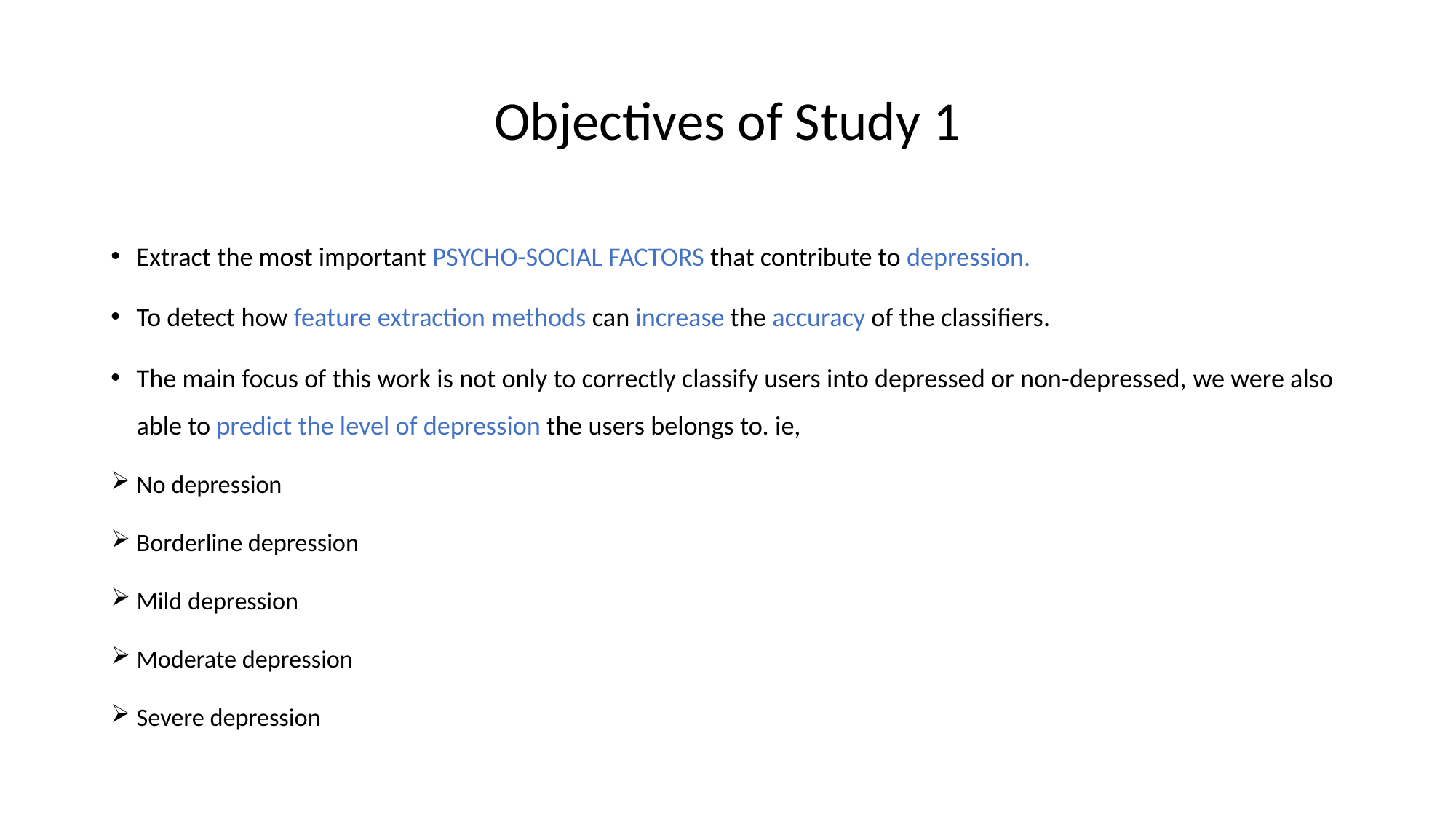

# Objectives of Study 1
Extract the most important PSYCHO-SOCIAL FACTORS that contribute to depression.
To detect how feature extraction methods can increase the accuracy of the classifiers.
The main focus of this work is not only to correctly classify users into depressed or non-depressed, we were also able to predict the level of depression the users belongs to. ie,
No depression
Borderline depression
Mild depression
Moderate depression
Severe depression